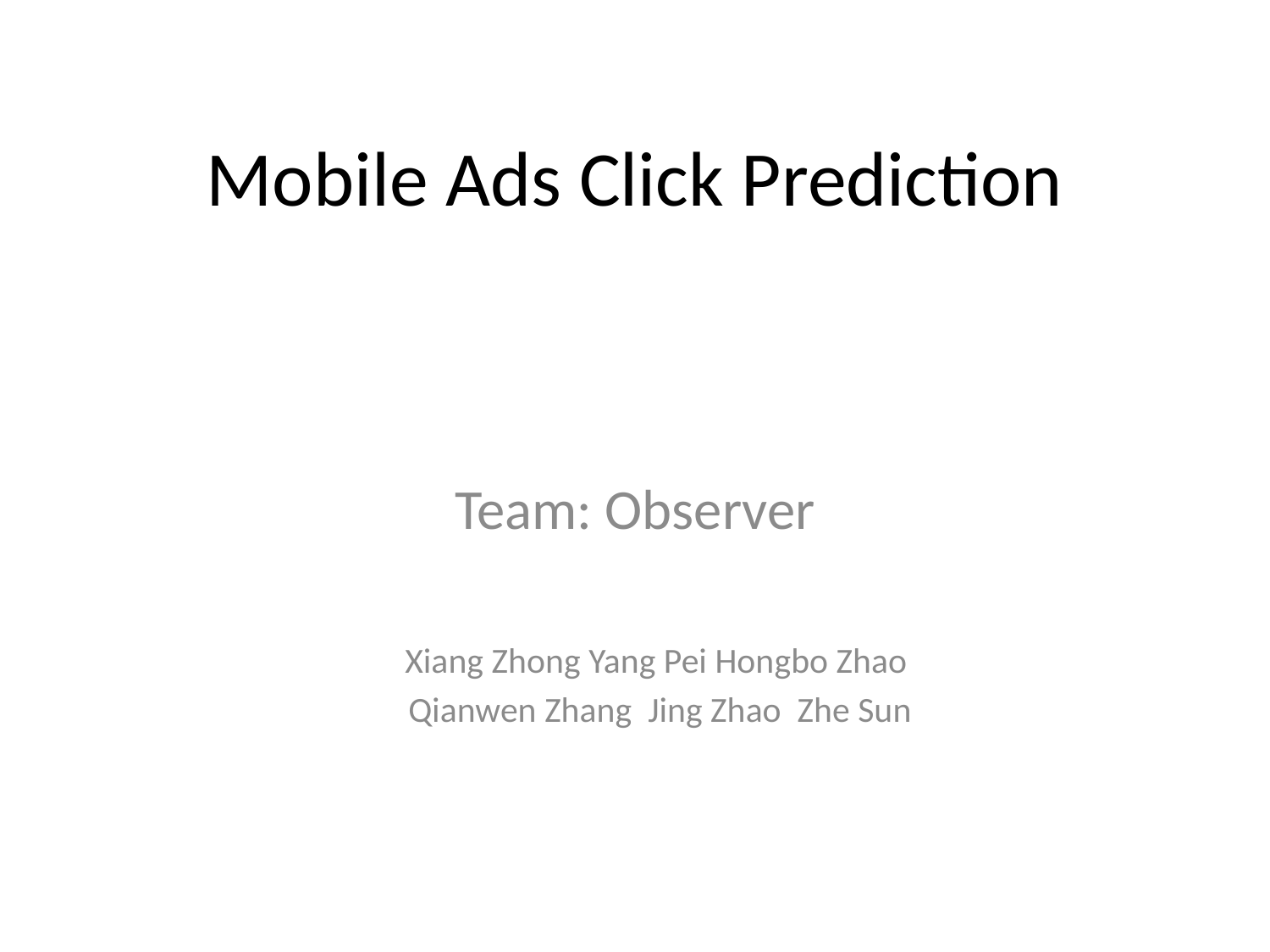

# Mobile Ads Click Prediction
Team: Observer

Xiang Zhong Yang Pei Hongbo Zhao
 Qianwen Zhang  Jing Zhao  Zhe Sun